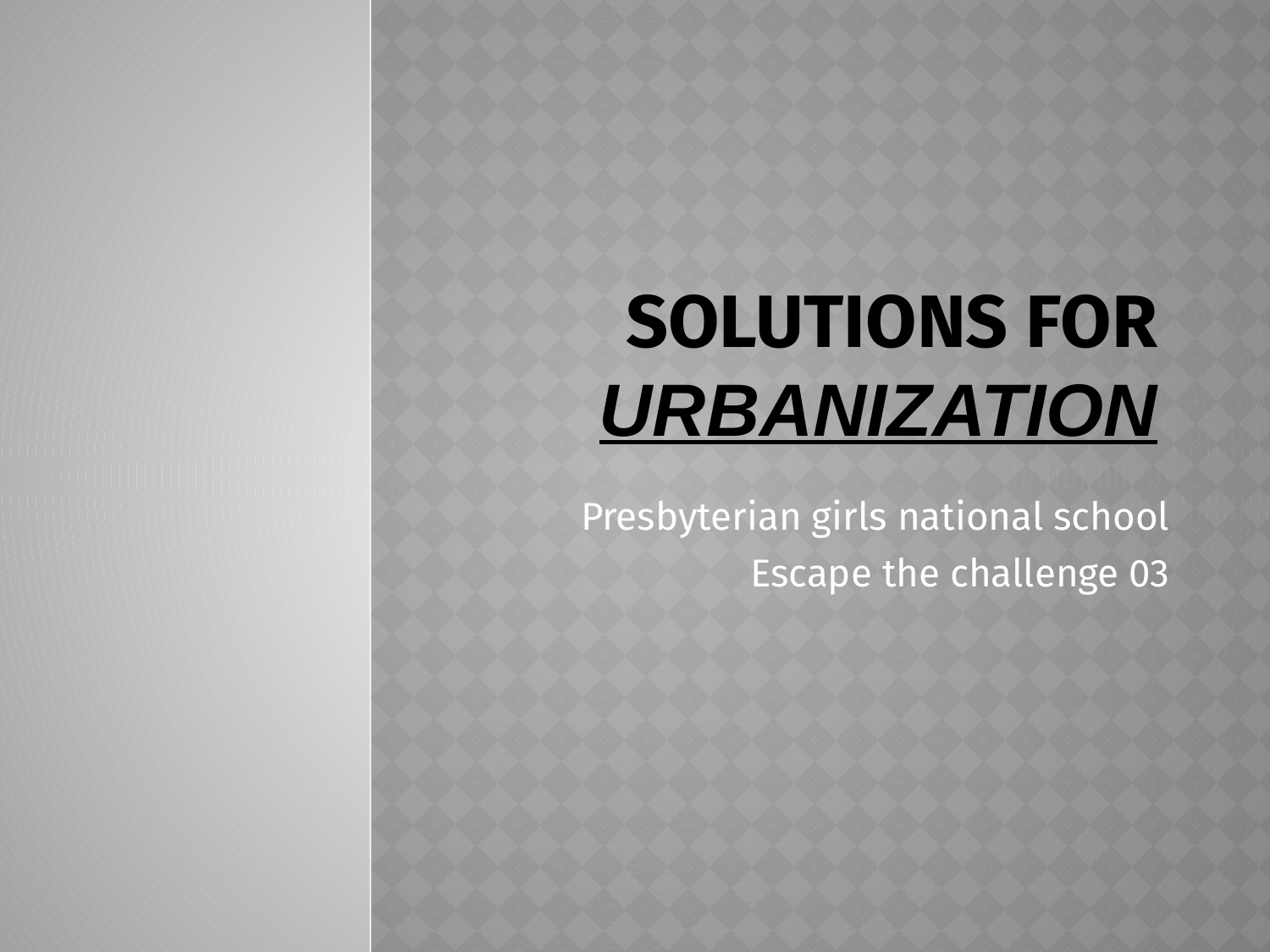

# Solutions for Urbanization
Presbyterian girls national school
Escape the challenge 03